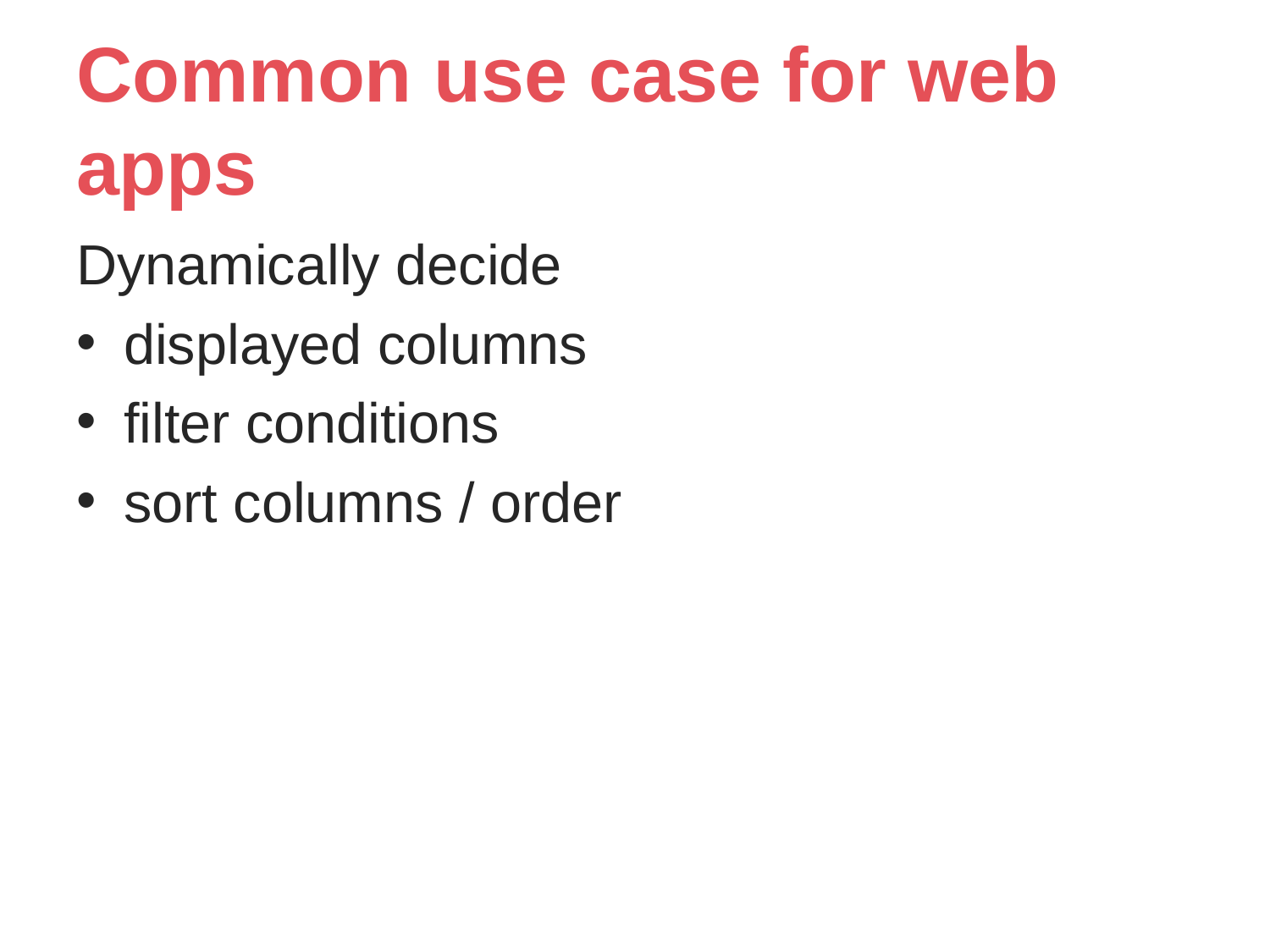

# Common use case for web apps
Dynamically decide
displayed columns
filter conditions
sort columns / order